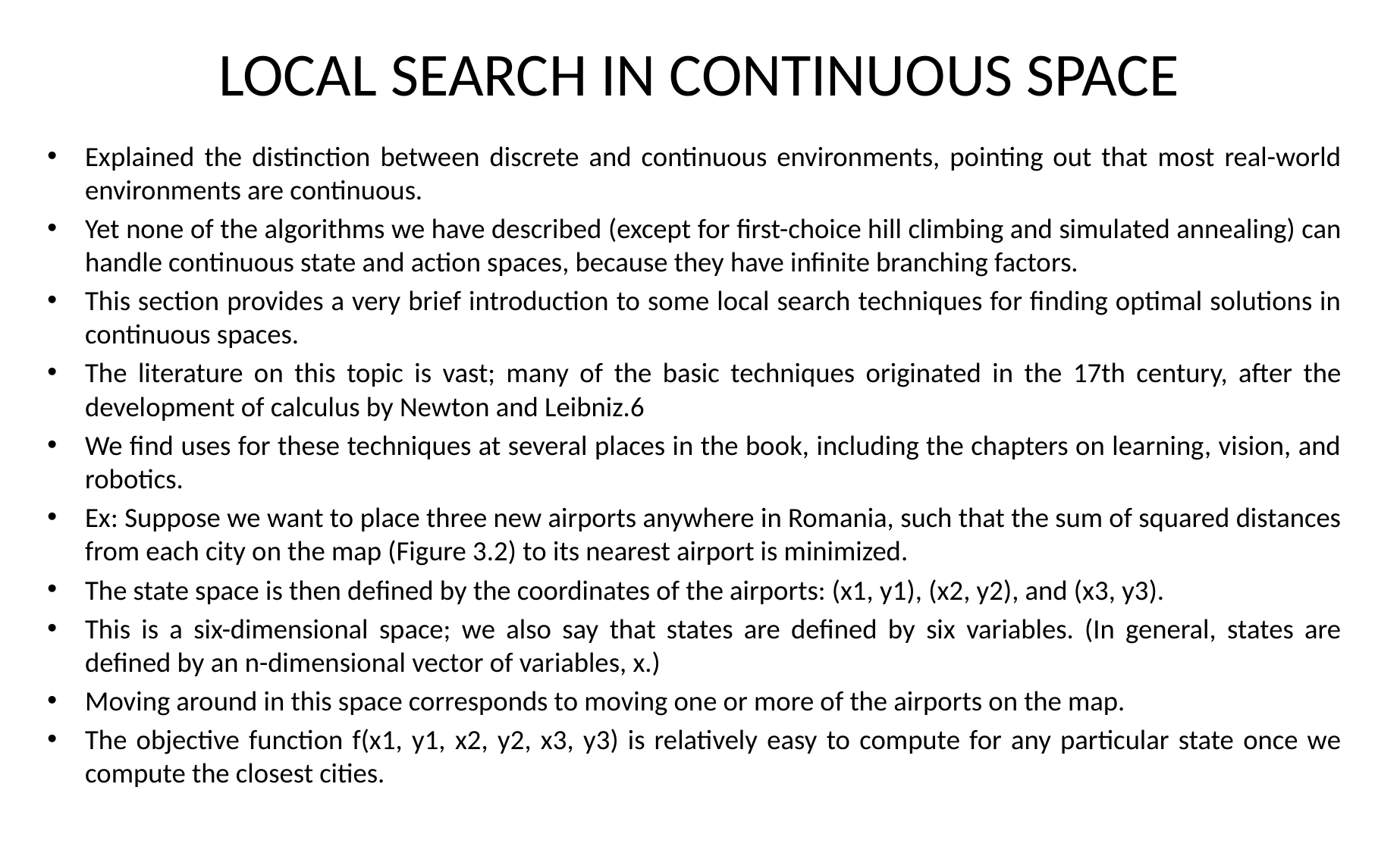

# LOCAL SEARCH IN CONTINUOUS SPACE
Explained the distinction between discrete and continuous environments, pointing out that most real-world environments are continuous.
Yet none of the algorithms we have described (except for first-choice hill climbing and simulated annealing) can handle continuous state and action spaces, because they have infinite branching factors.
This section provides a very brief introduction to some local search techniques for finding optimal solutions in continuous spaces.
The literature on this topic is vast; many of the basic techniques originated in the 17th century, after the development of calculus by Newton and Leibniz.6
We find uses for these techniques at several places in the book, including the chapters on learning, vision, and robotics.
Ex: Suppose we want to place three new airports anywhere in Romania, such that the sum of squared distances from each city on the map (Figure 3.2) to its nearest airport is minimized.
The state space is then defined by the coordinates of the airports: (x1, y1), (x2, y2), and (x3, y3).
This is a six-dimensional space; we also say that states are defined by six variables. (In general, states are defined by an n-dimensional vector of variables, x.)
Moving around in this space corresponds to moving one or more of the airports on the map.
The objective function f(x1, y1, x2, y2, x3, y3) is relatively easy to compute for any particular state once we compute the closest cities.